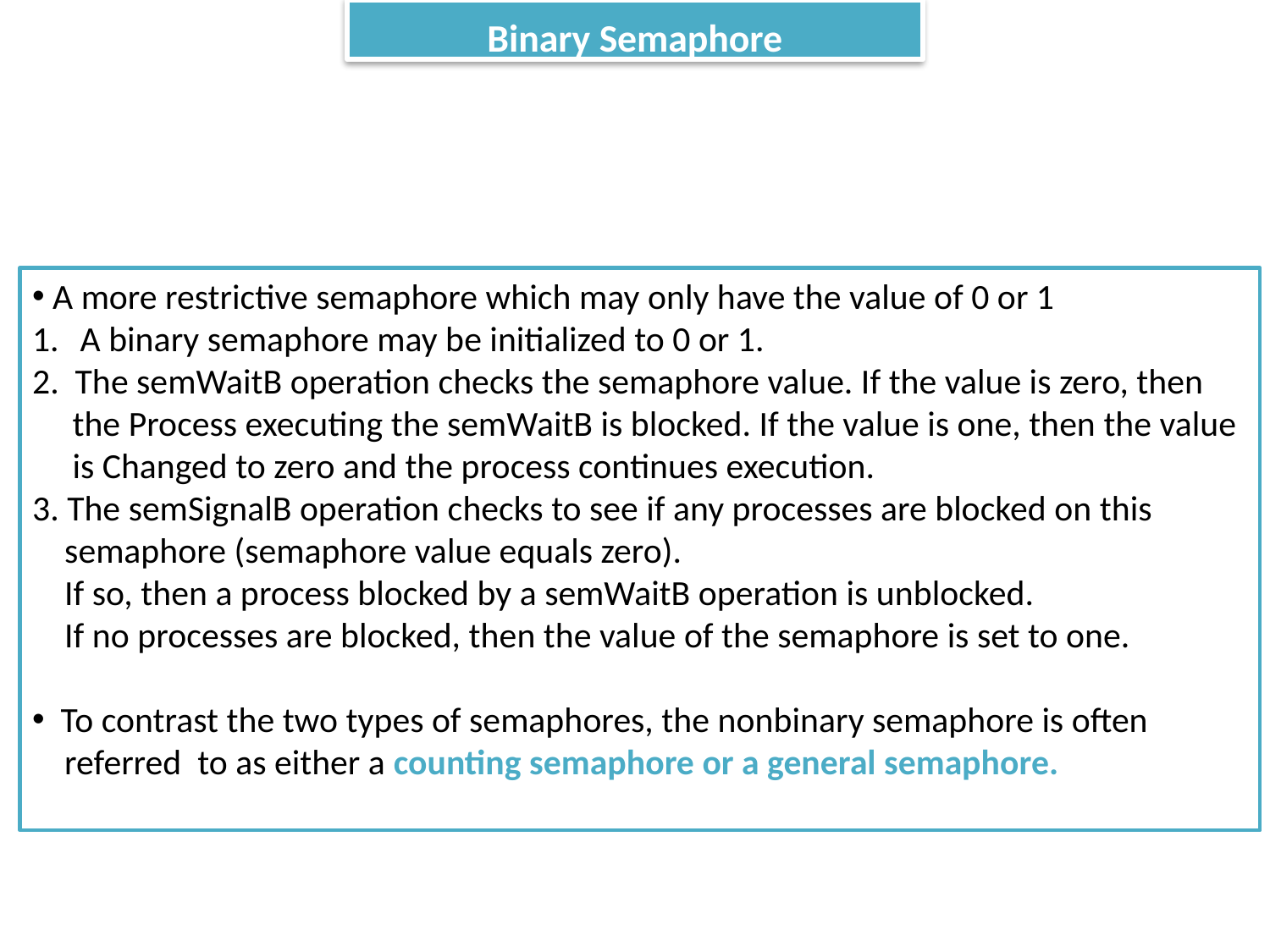

Binary Semaphore
 A more restrictive semaphore which may only have the value of 0 or 1
A binary semaphore may be initialized to 0 or 1.
2.  The semWaitB operation checks the semaphore value. If the value is zero, then
     the Process executing the semWaitB is blocked. If the value is one, then the value
     is Changed to zero and the process continues execution.
3. The semSignalB operation checks to see if any processes are blocked on this
    semaphore (semaphore value equals zero).
    If so, then a process blocked by a semWaitB operation is unblocked.
    If no processes are blocked, then the value of the semaphore is set to one.

  To contrast the two types of semaphores, the nonbinary semaphore is often
    referred  to as either a counting semaphore or a general semaphore.